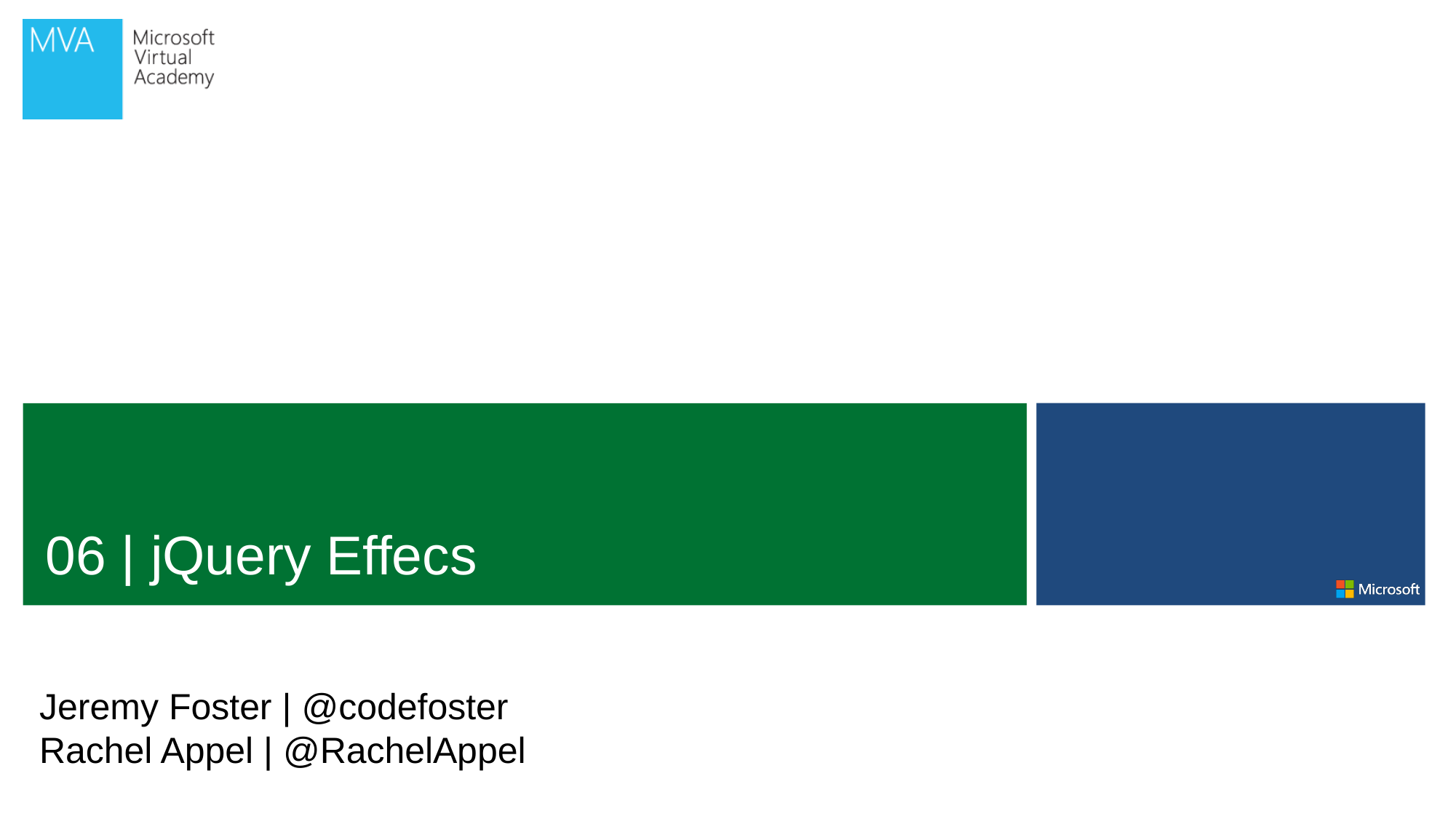

06 | jQuery Effecs
Jeremy Foster | @codefoster
Rachel Appel | @RachelAppel